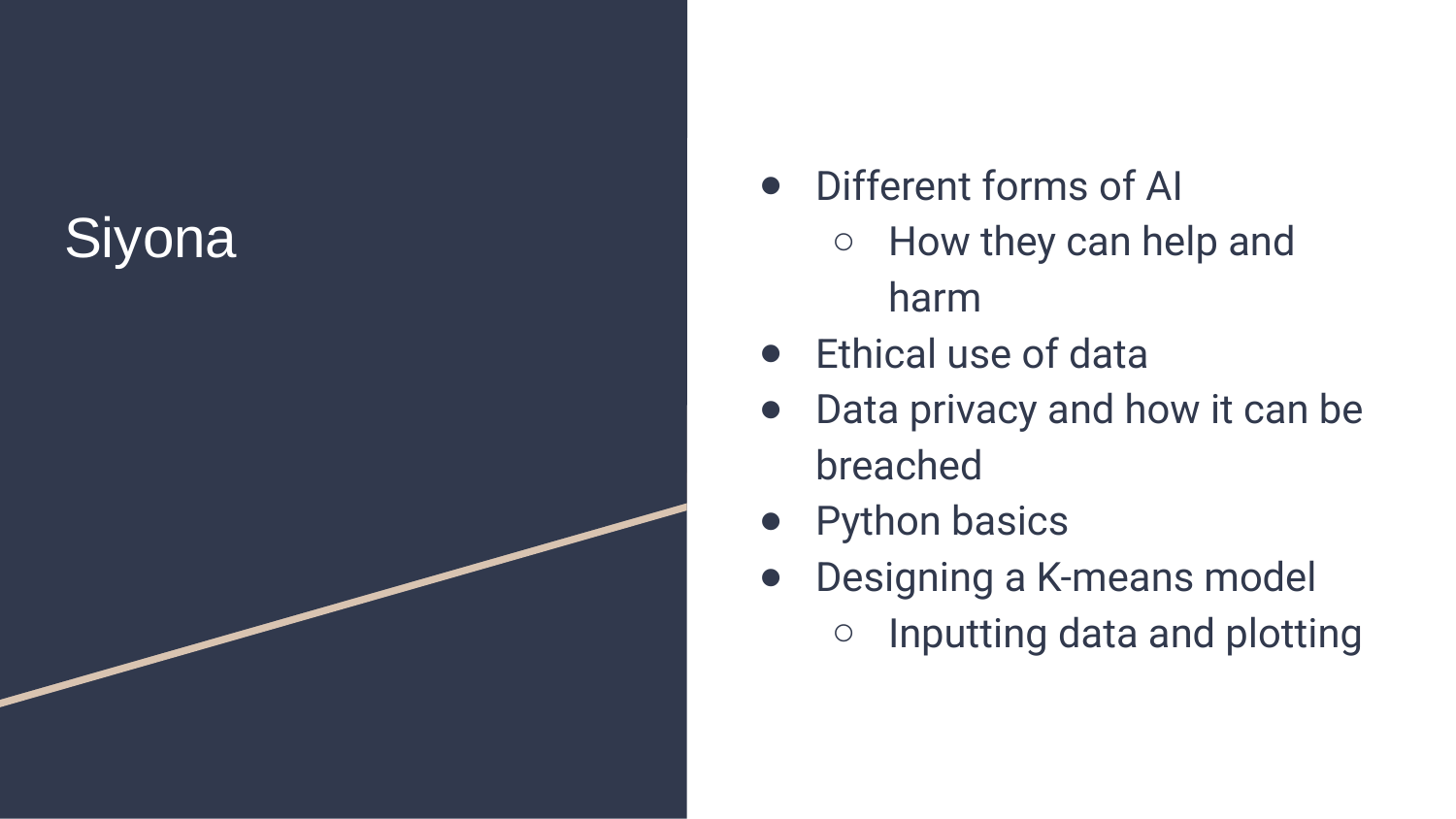

Different forms of AI
How they can help and harm
Ethical use of data
Data privacy and how it can be breached
Python basics
Designing a K-means model
Inputting data and plotting
# Siyona